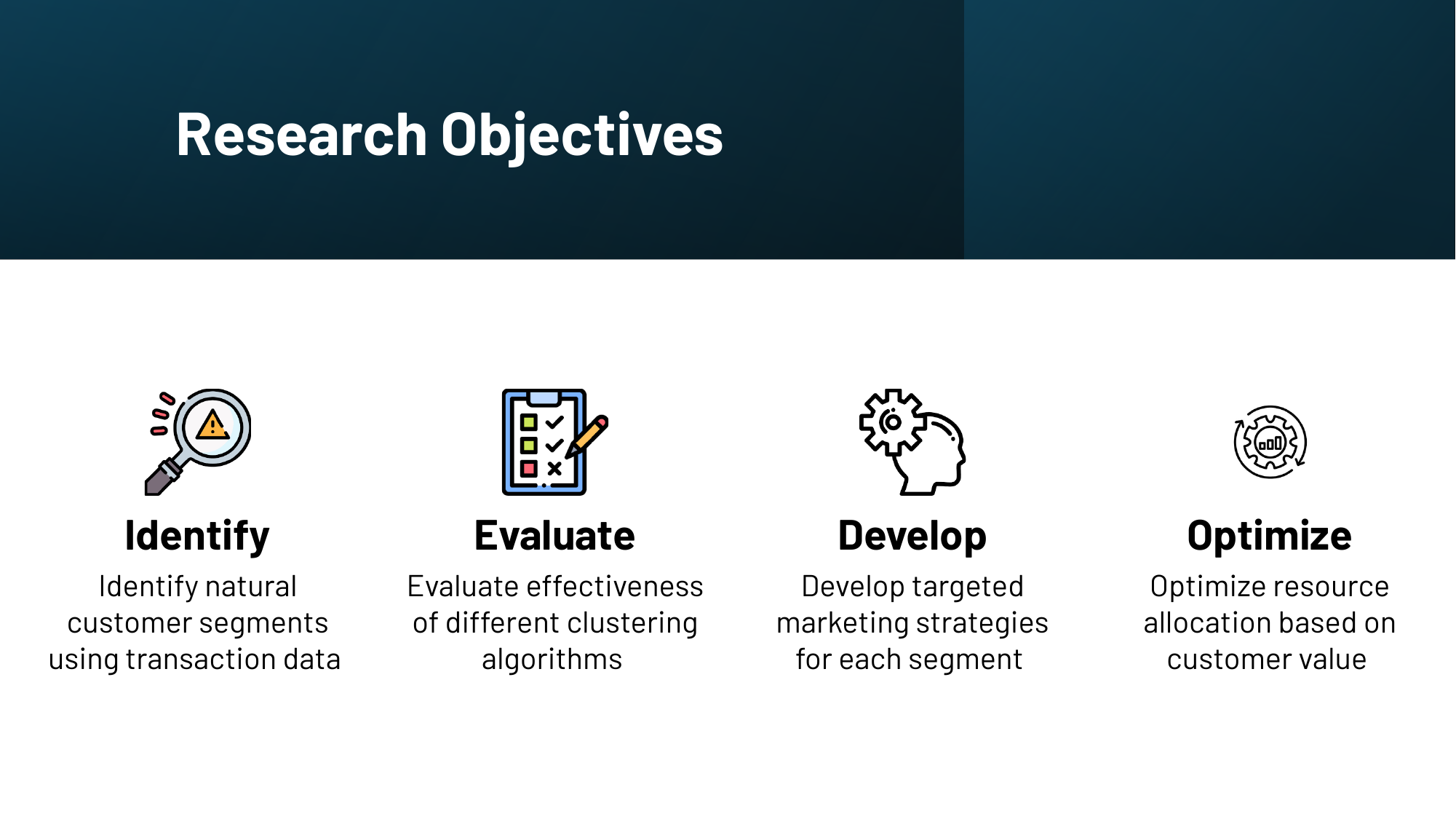

# Research Objectives
Identify
Identify natural customer segments using transaction data
Evaluate
Evaluate effectiveness of different clustering algorithms
Develop
Develop targeted marketing strategies for each segment
Optimize
Optimize resource allocation based on customer value